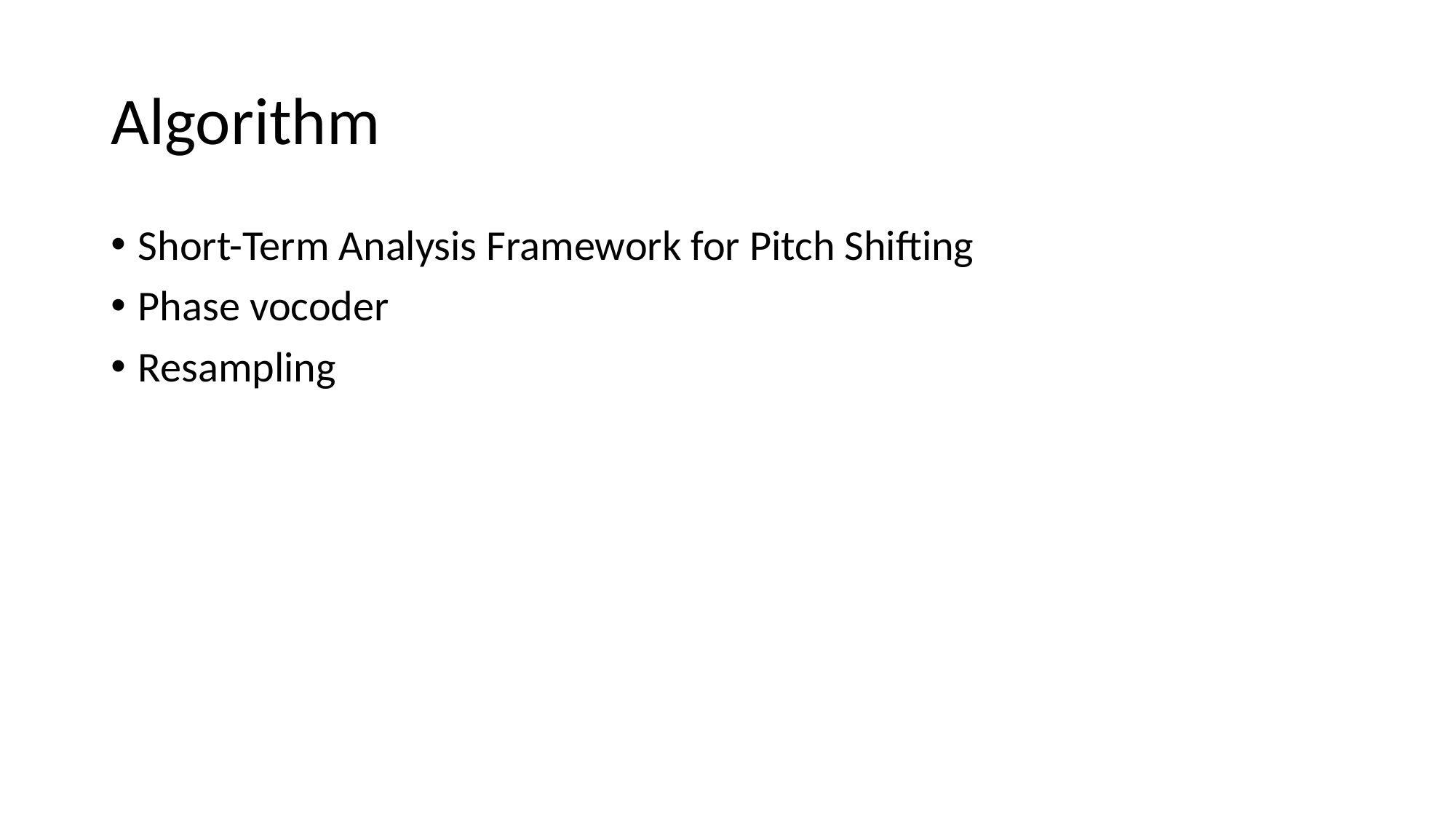

# Algorithm
Short-Term Analysis Framework for Pitch Shifting
Phase vocoder
Resampling